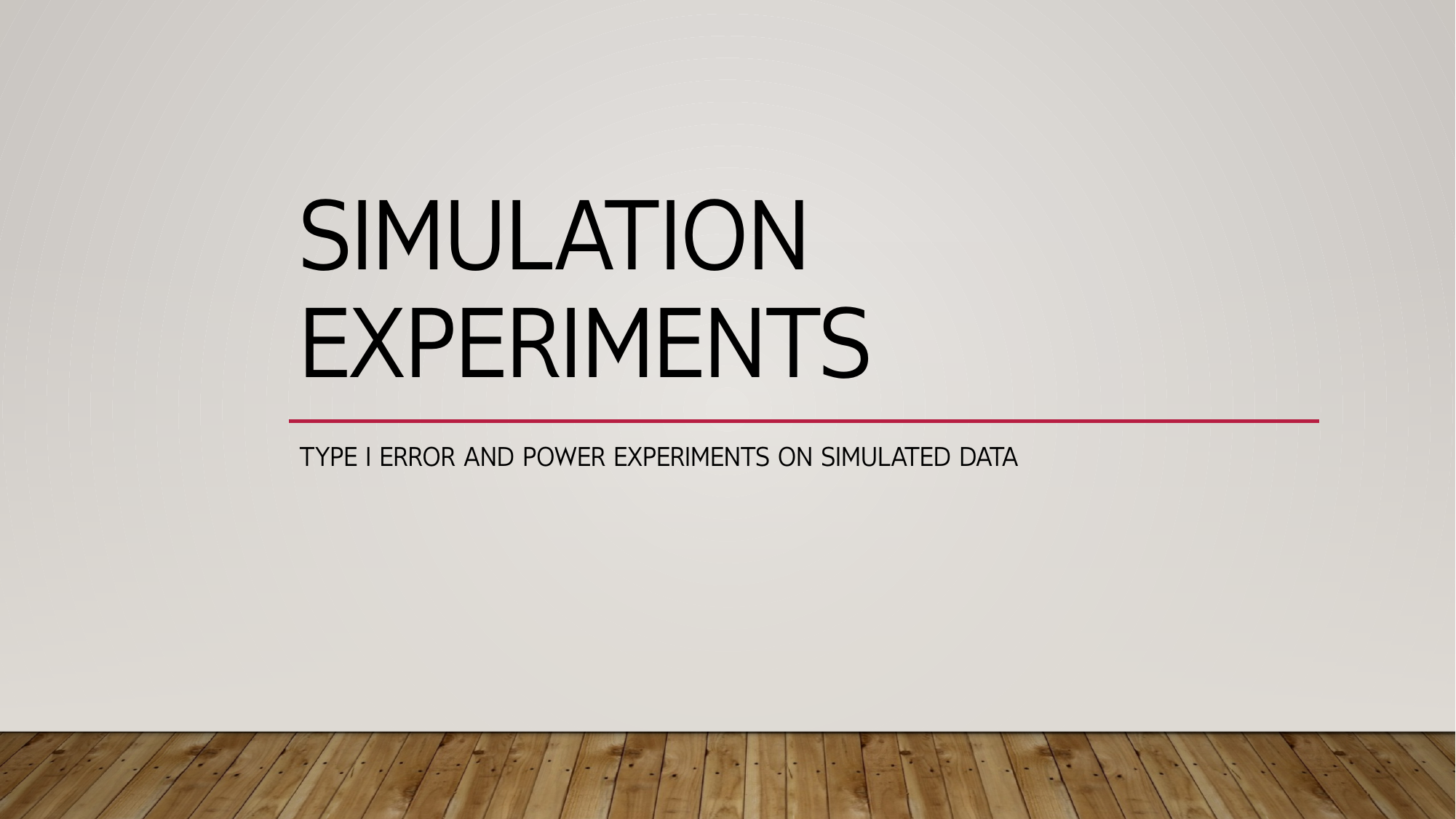

# Simulation experiments
Type I Error and Power experiments on simulated data